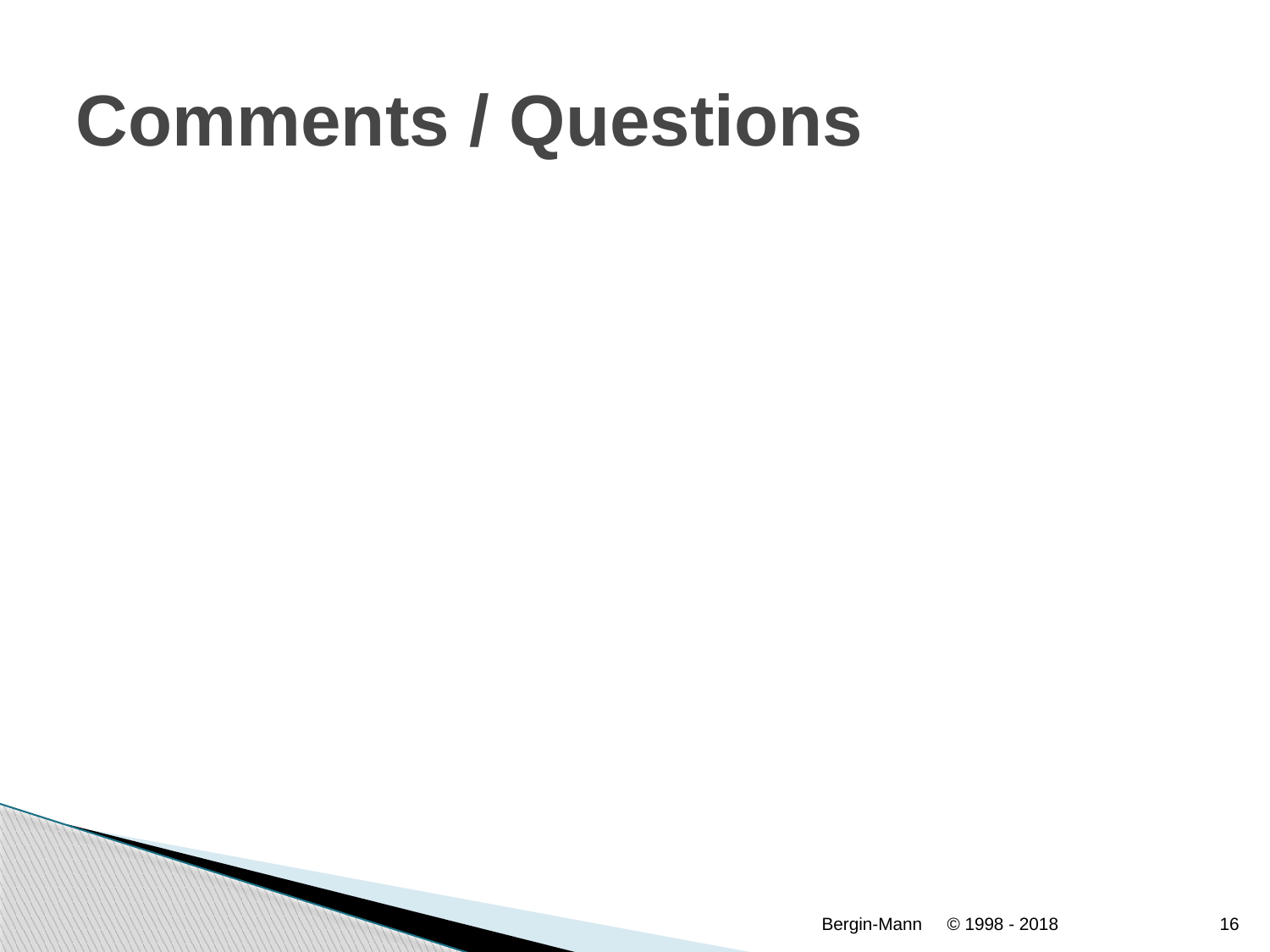

# Comments / Questions

Bergin-Mann
© 1998 - 2018
16